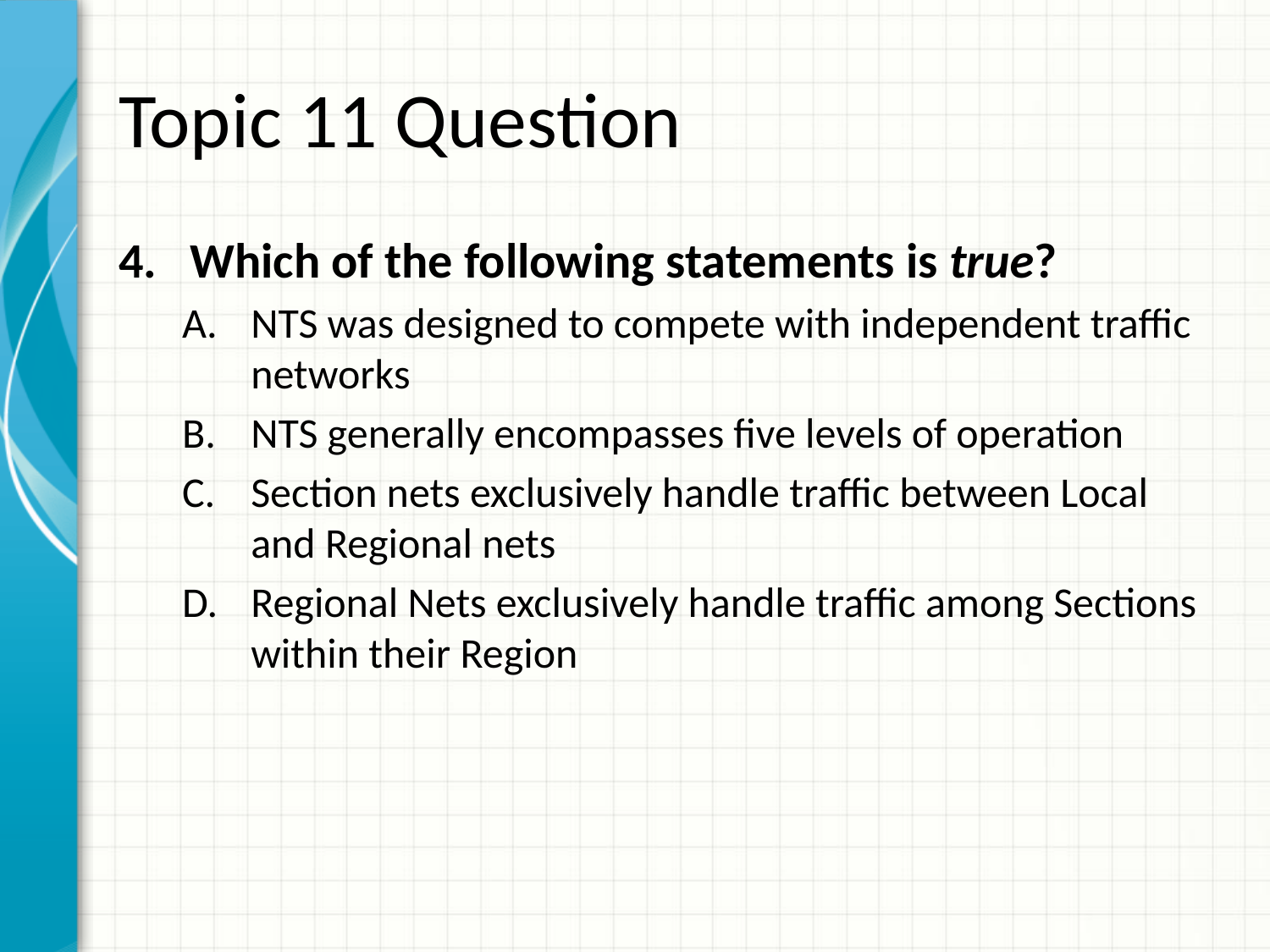

# Topic 11 Question
Which of the following statements is true?
NTS was designed to compete with independent traffic networks
NTS generally encompasses five levels of operation
Section nets exclusively handle traffic between Local and Regional nets
Regional Nets exclusively handle traffic among Sections within their Region